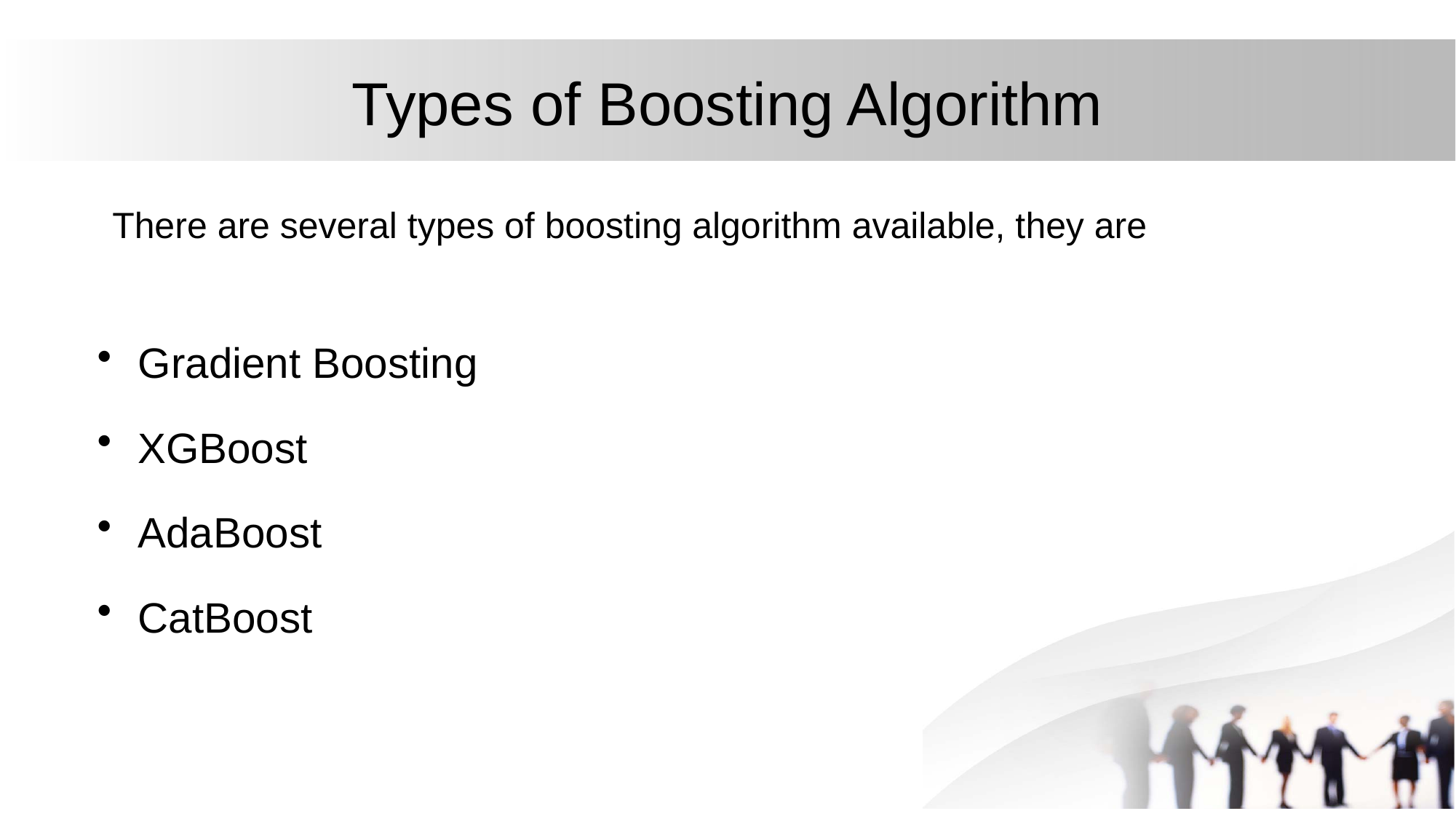

# Types of Boosting Algorithm
There are several types of boosting algorithm available, they are
Gradient Boosting
XGBoost
AdaBoost
CatBoost